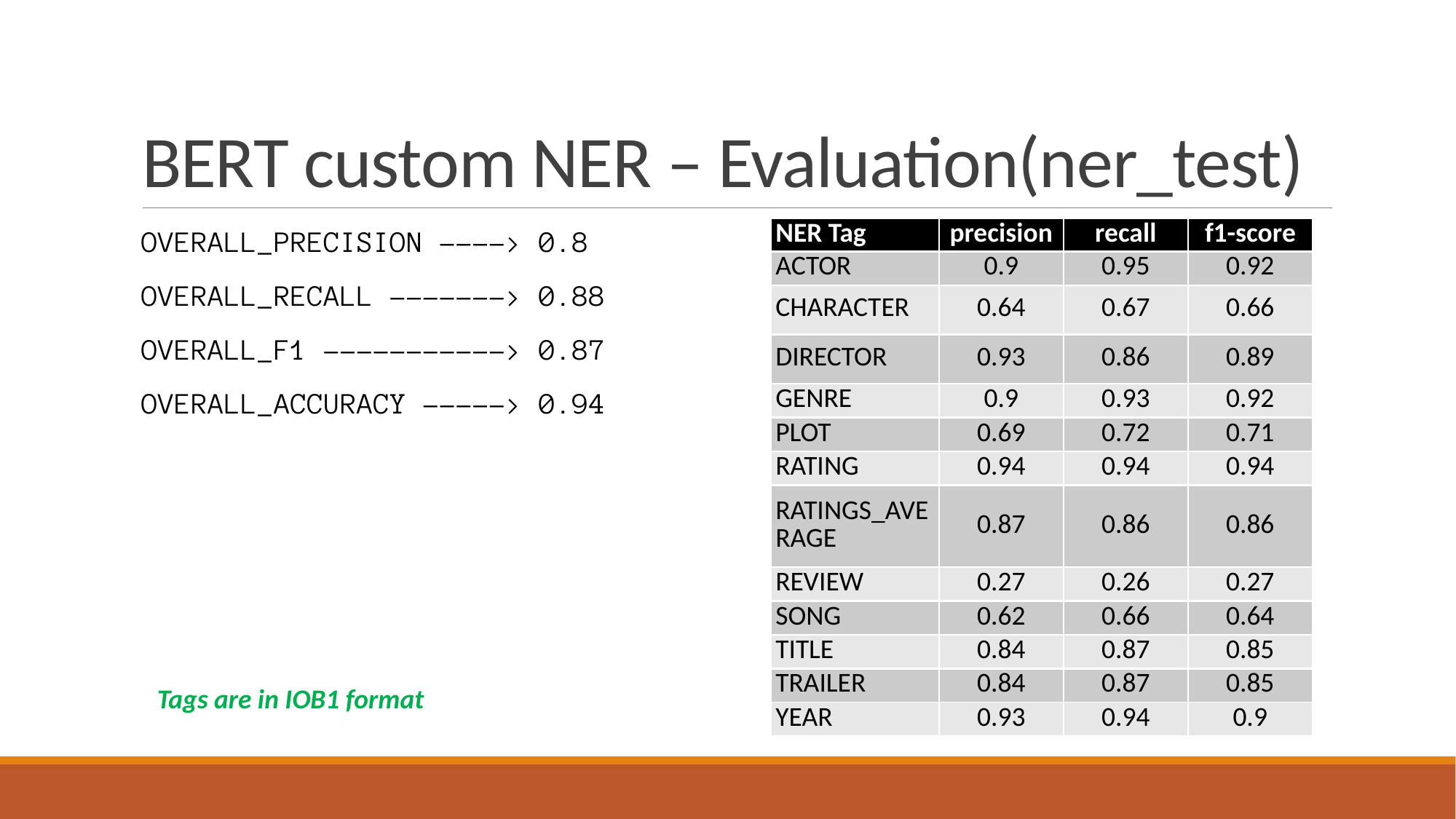

# BERT custom NER – Evaluation(ner_test)
| NER Tag | precision | recall | f1-score |
| --- | --- | --- | --- |
| ACTOR | 0.9 | 0.95 | 0.92 |
| CHARACTER | 0.64 | 0.67 | 0.66 |
| DIRECTOR | 0.93 | 0.86 | 0.89 |
| GENRE | 0.9 | 0.93 | 0.92 |
| PLOT | 0.69 | 0.72 | 0.71 |
| RATING | 0.94 | 0.94 | 0.94 |
| RATINGS\_AVERAGE | 0.87 | 0.86 | 0.86 |
| REVIEW | 0.27 | 0.26 | 0.27 |
| SONG | 0.62 | 0.66 | 0.64 |
| TITLE | 0.84 | 0.87 | 0.85 |
| TRAILER | 0.84 | 0.87 | 0.85 |
| YEAR | 0.93 | 0.94 | 0.9 |
OVERALL_PRECISION ----> 0.8
OVERALL_RECALL -------> 0.88
OVERALL_F1 -----------> 0.87
OVERALL_ACCURACY -----> 0.94
Tags are in IOB1 format